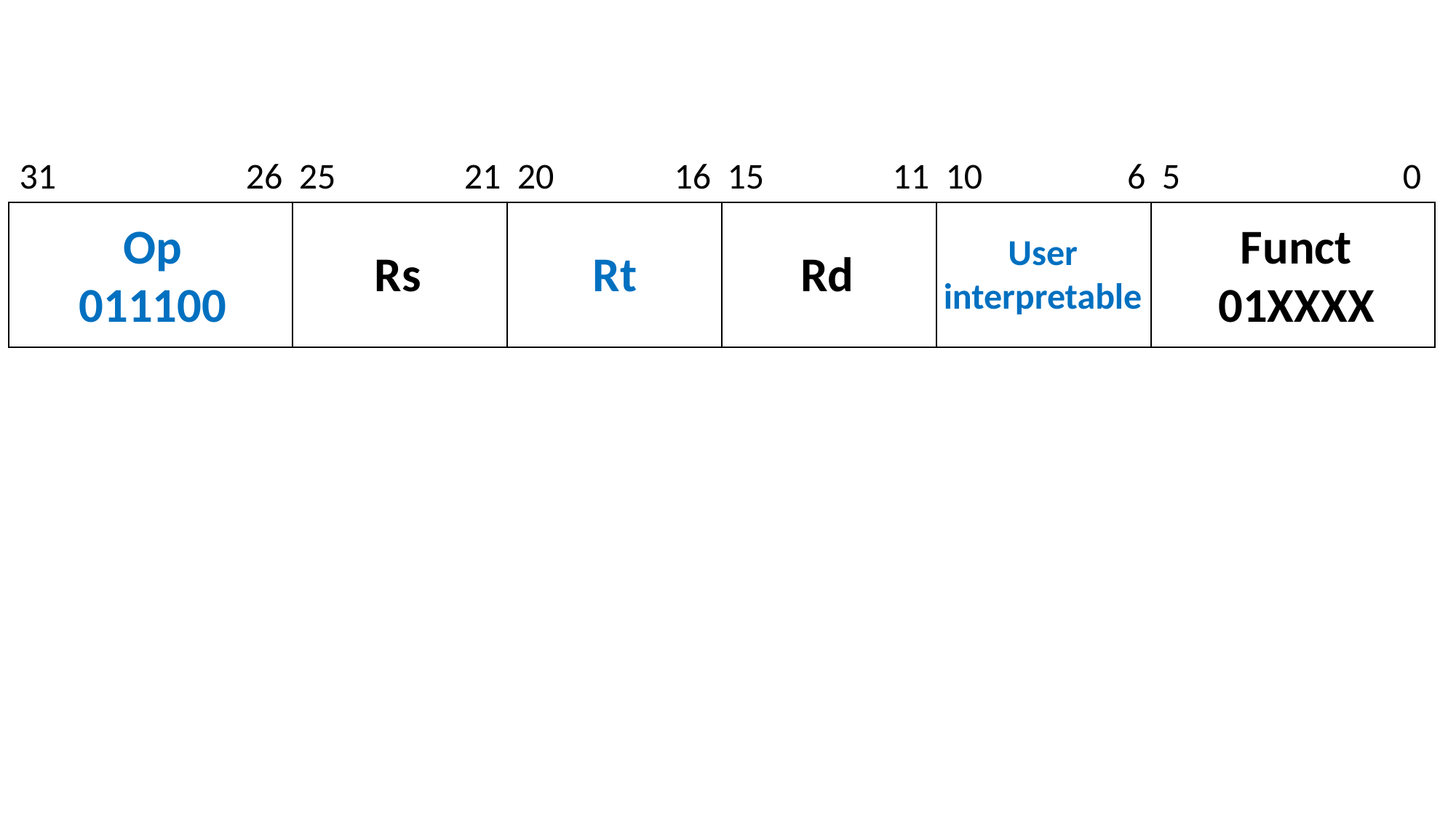

31		 26  25		 21  20		16  15		11  10		  6  5		         0

Op
011100
Funct
01XXXX
User
interpretable
Rs
Rt
Rd